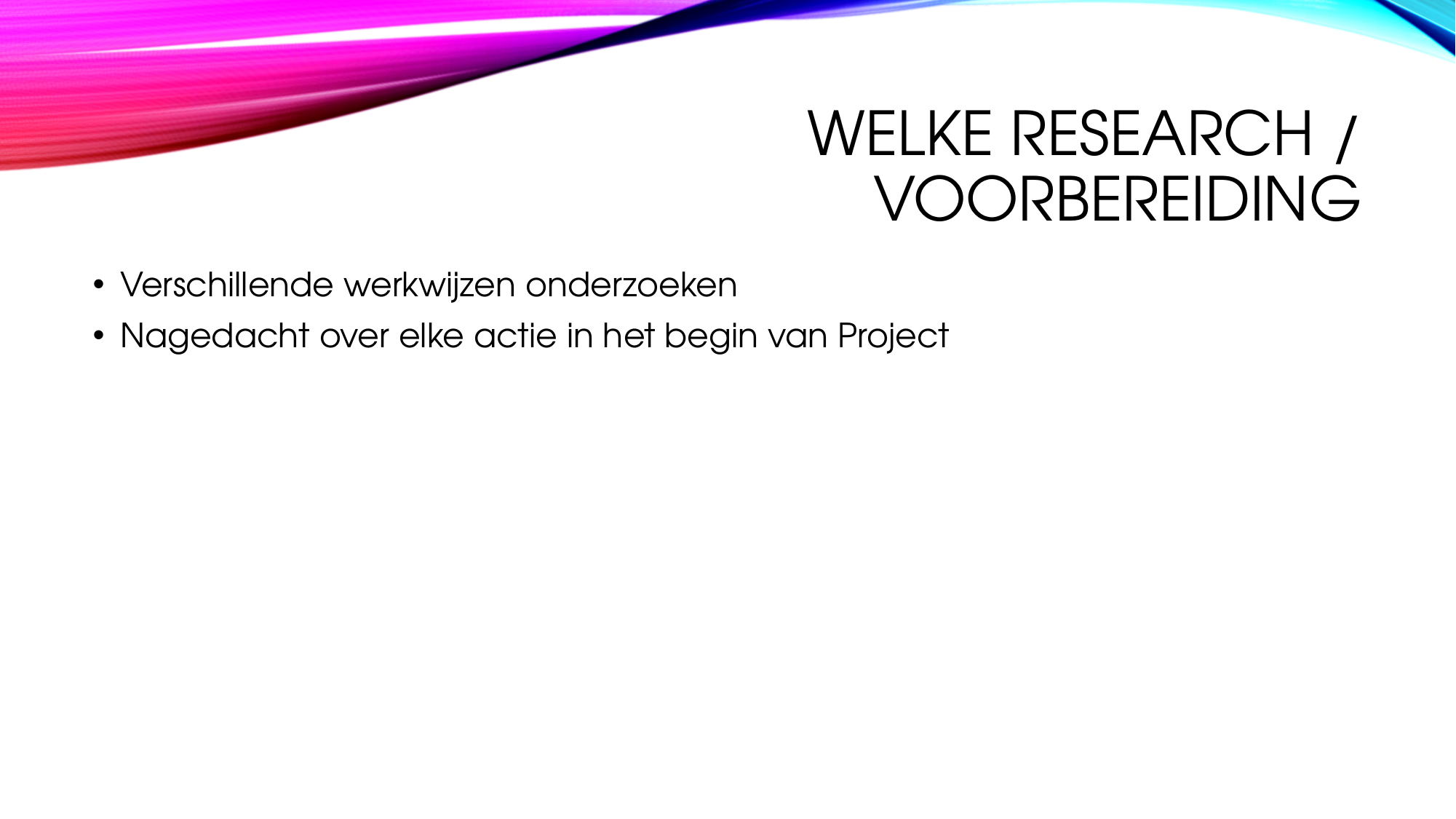

# Welke research / voorbereiding
Verschillende werkwijzen onderzoeken
Nagedacht over elke actie in het begin van Project